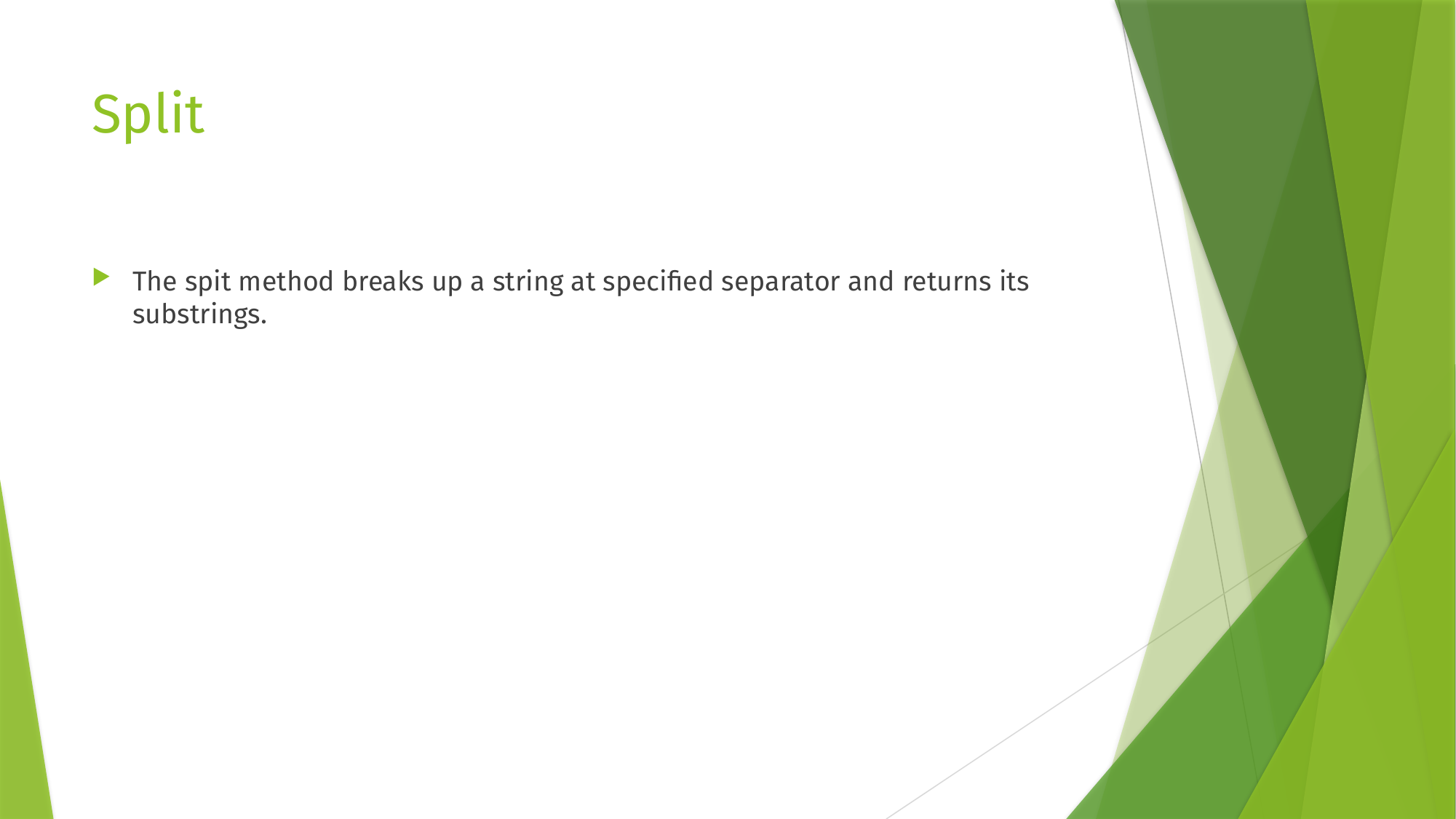

# Split
The spit method breaks up a string at specified separator and returns its substrings.